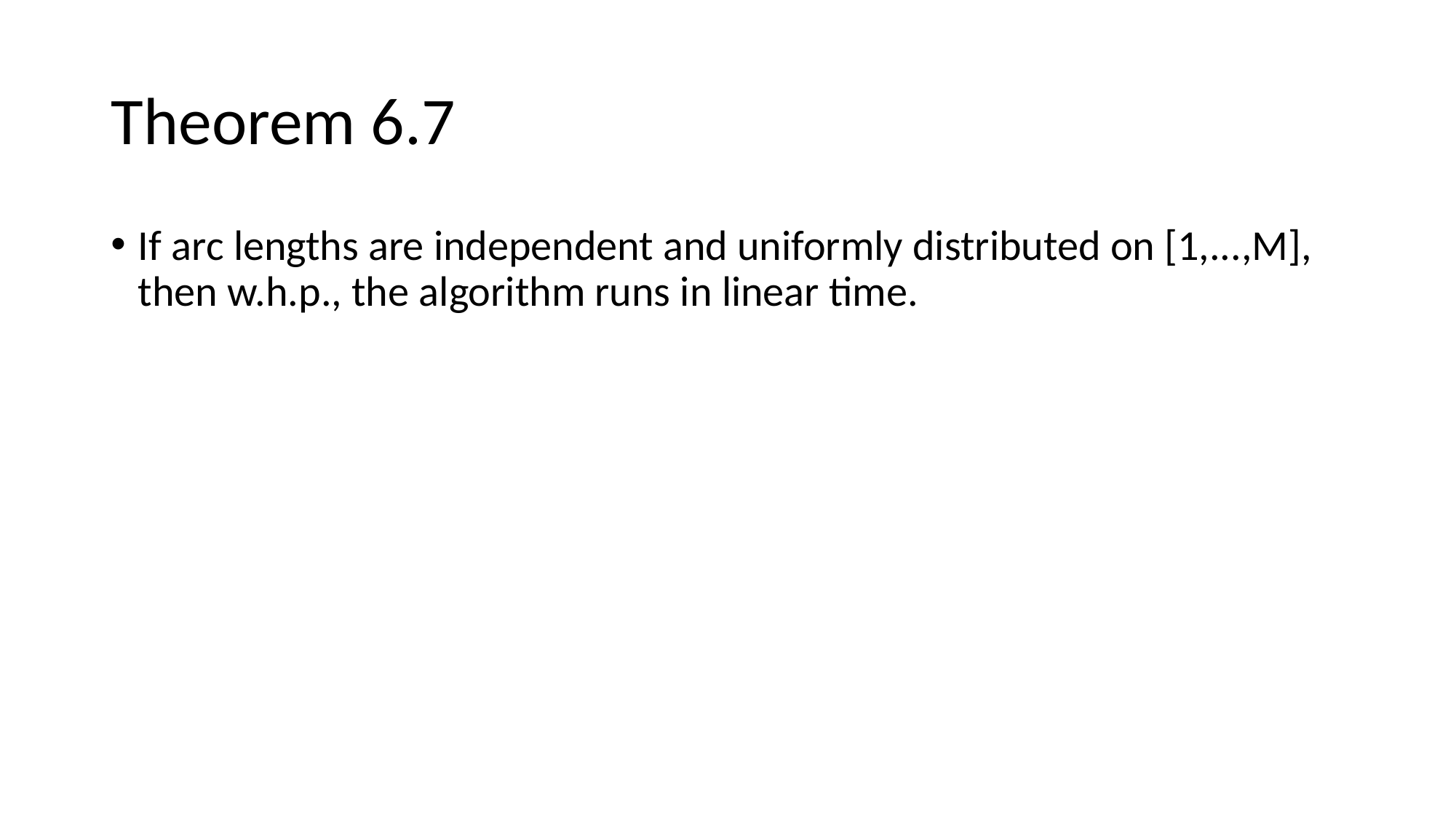

# Theorem 6.7
If arc lengths are independent and uniformly distributed on [1,...,M], then w.h.p., the algorithm runs in linear time.